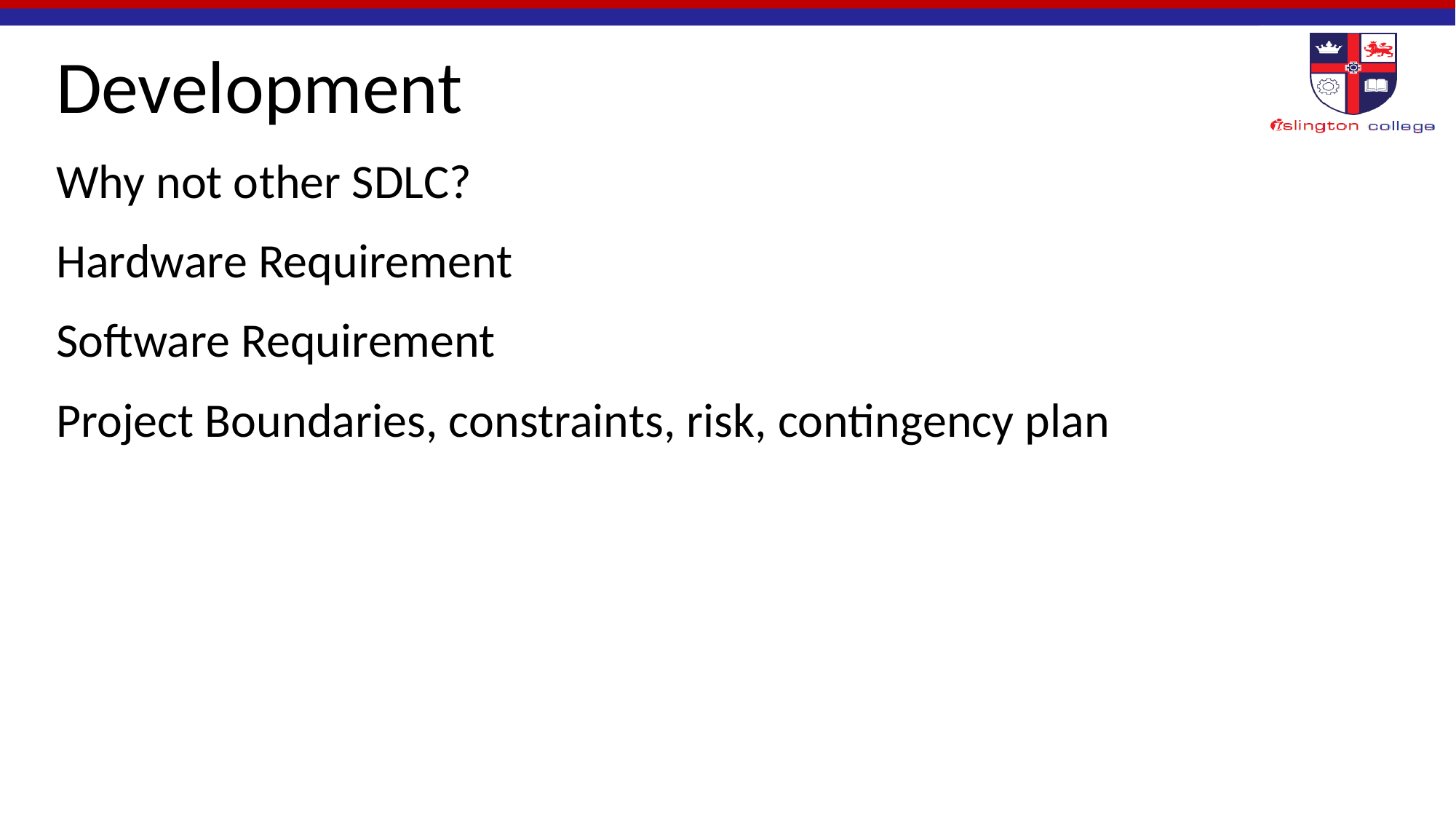

# Development
Why not other SDLC?
Hardware Requirement
Software Requirement
Project Boundaries, constraints, risk, contingency plan